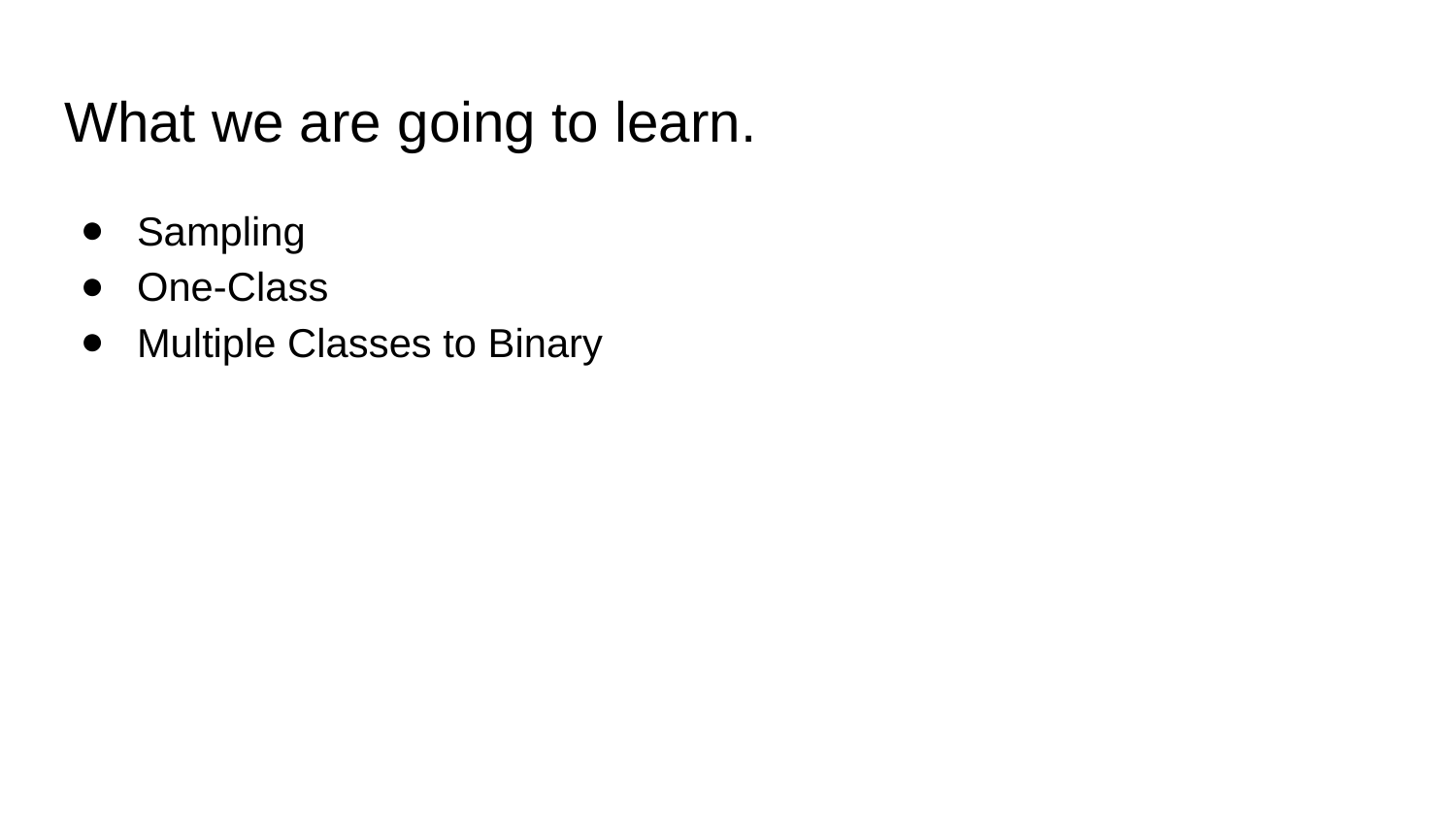

# What we are going to learn.
Sampling
One-Class
Multiple Classes to Binary